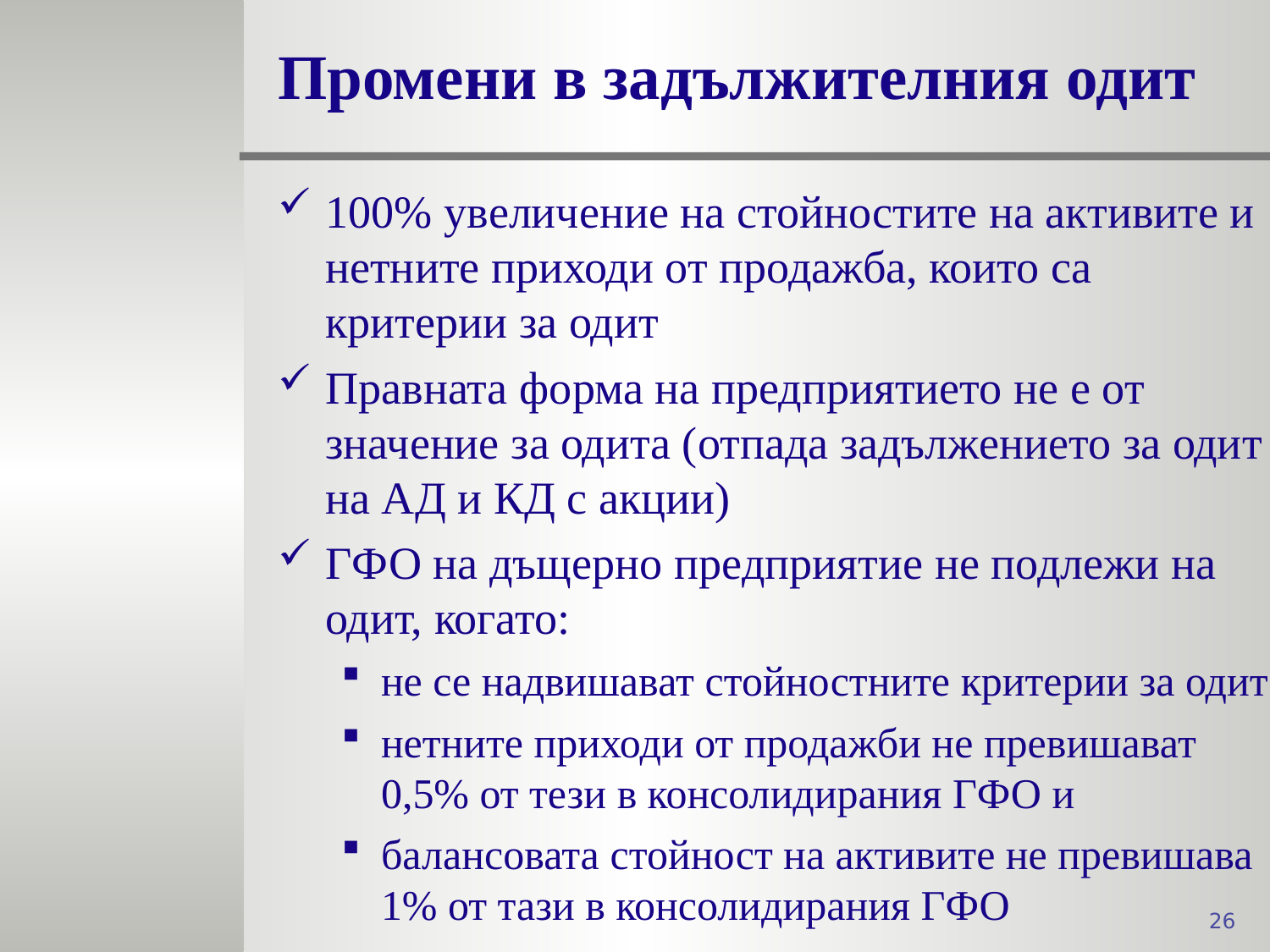

# Промени в задължителния одит
100% увеличение на стойностите на активите и нетните приходи от продажба, които са критерии за одит
Правната форма на предприятието не е от значение за одита (отпада задължението за одит на АД и КД с акции)
ГФО на дъщерно предприятие не подлежи на одит, когато:
не се надвишават стойностните критерии за одит
нетните приходи от продажби не превишават 0,5% от тези в консолидирания ГФО и
балансовата стойност на активите не превишава 1% от тази в консолидирания ГФО

26